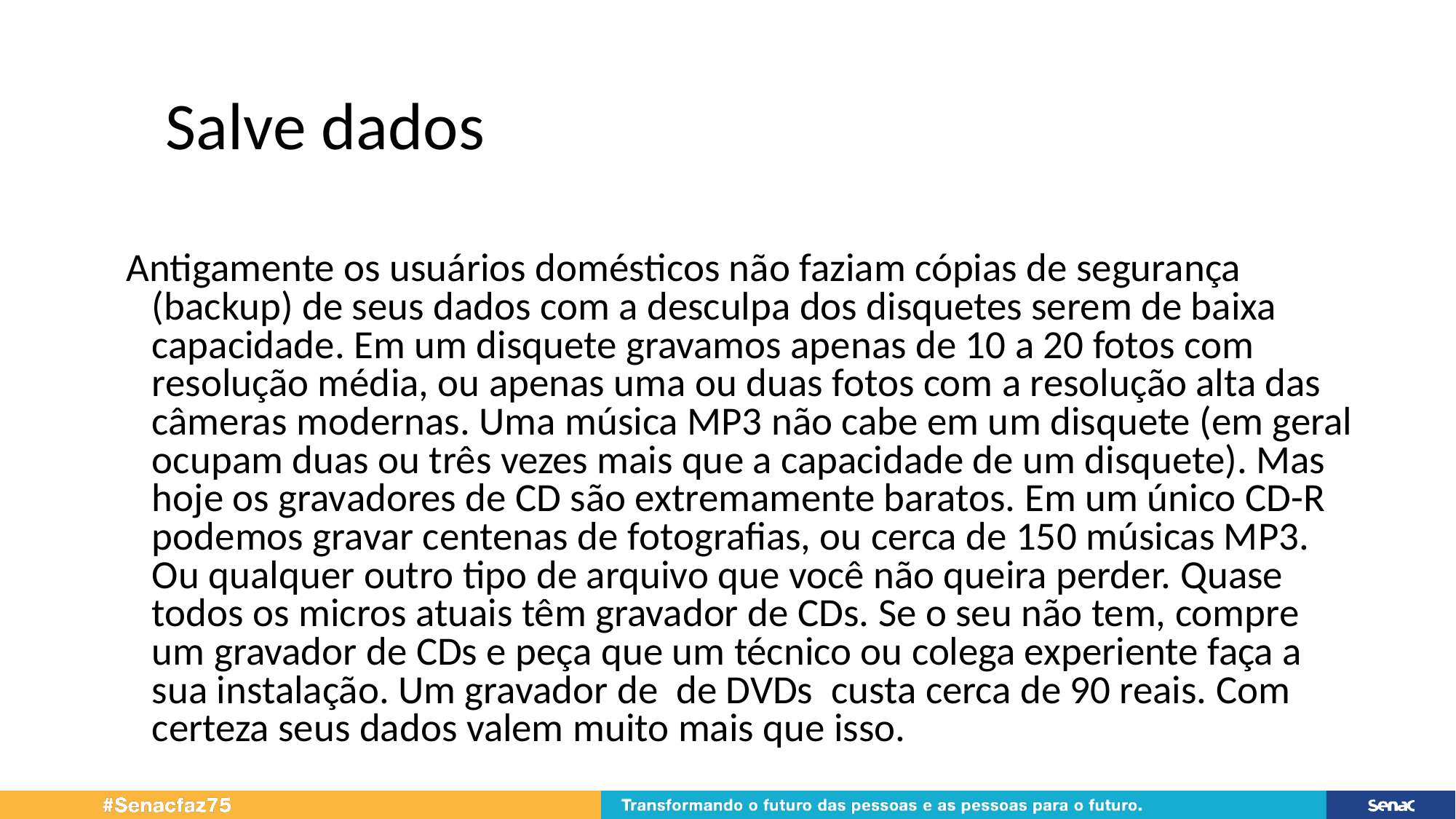

# Salve dados
Antigamente os usuários domésticos não faziam cópias de segurança (backup) de seus dados com a desculpa dos disquetes serem de baixa capacidade. Em um disquete gravamos apenas de 10 a 20 fotos com resolução média, ou apenas uma ou duas fotos com a resolução alta das câmeras modernas. Uma música MP3 não cabe em um disquete (em geral ocupam duas ou três vezes mais que a capacidade de um disquete). Mas hoje os gravadores de CD são extremamente baratos. Em um único CD-R podemos gravar centenas de fotografias, ou cerca de 150 músicas MP3. Ou qualquer outro tipo de arquivo que você não queira perder. Quase todos os micros atuais têm gravador de CDs. Se o seu não tem, compre um gravador de CDs e peça que um técnico ou colega experiente faça a sua instalação. Um gravador de  de DVDs  custa cerca de 90 reais. Com certeza seus dados valem muito mais que isso.